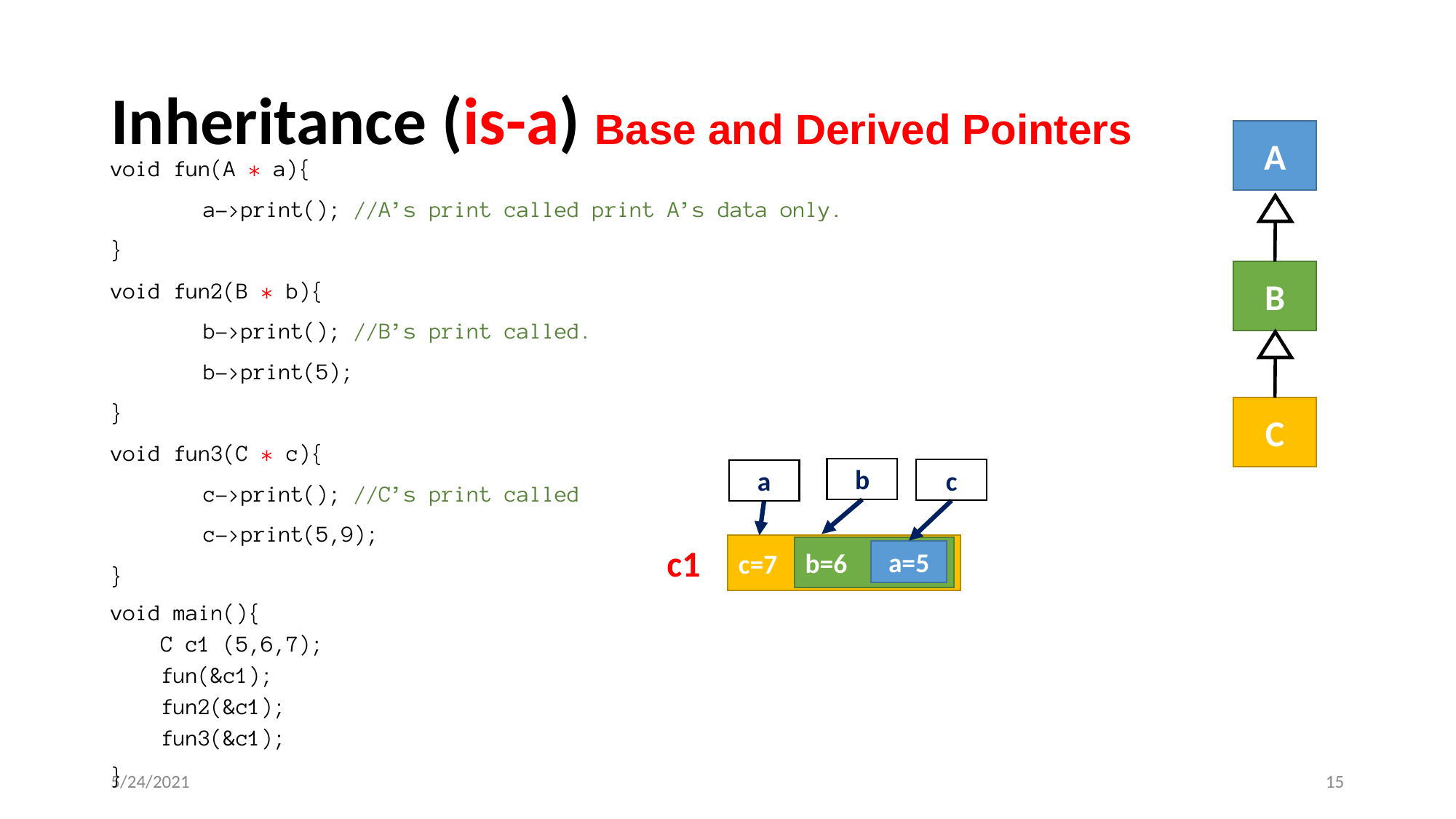

# Inheritance (is-a) Base and Derived Pointers
A
B

C
void fun(A * a){
	a->print(); //A’s print called print A’s data only.
}
void fun2(B * b){
	b->print(); //B’s print called.
	b->print(5);
}
void fun3(C * c){
	c->print(); //C’s print called
	c->print(5,9);
}
void main(){
C c1 (5,6,7);
fun(&c1);
fun2(&c1);
fun3(&c1);
}
b
c
a
c=7
b=6
a=5
c1
5/24/2021
15